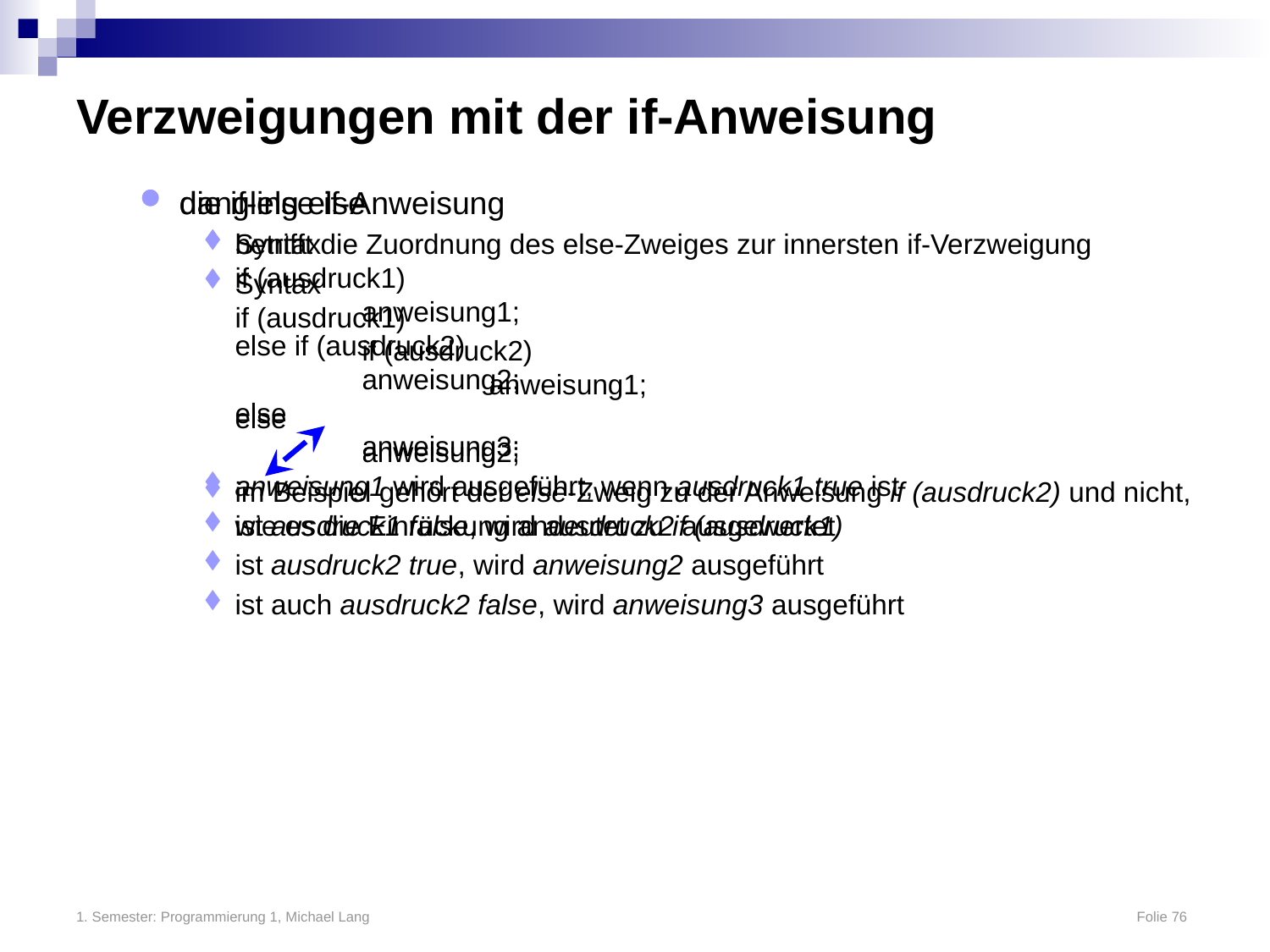

# Verzweigungen mit der if-Anweisung
dangling else
betrifft die Zuordnung des else-Zweiges zur innersten if-Verzweigung
Syntax
if (ausdruck1)
	if (ausdruck2)
		anweisung1;
else
	anweisung2;
im Beispiel gehört der else-Zweig zu der Anweisung if (ausdruck2) und nicht, wie es die Einrückung andeutet zu if (ausdruck1)
die if-else if-Anweisung
Syntax
if (ausdruck1)
	anweisung1;
else if (ausdruck2)
	anweisung2;
else
	anweisung3;
anweisung1 wird ausgeführt, wenn ausdruck1 true ist
ist ausdruck1 false, wird ausdruck2 ausgewertet
ist ausdruck2 true, wird anweisung2 ausgeführt
ist auch ausdruck2 false, wird anweisung3 ausgeführt

1. Semester: Programmierung 1, Michael Lang	Folie 76